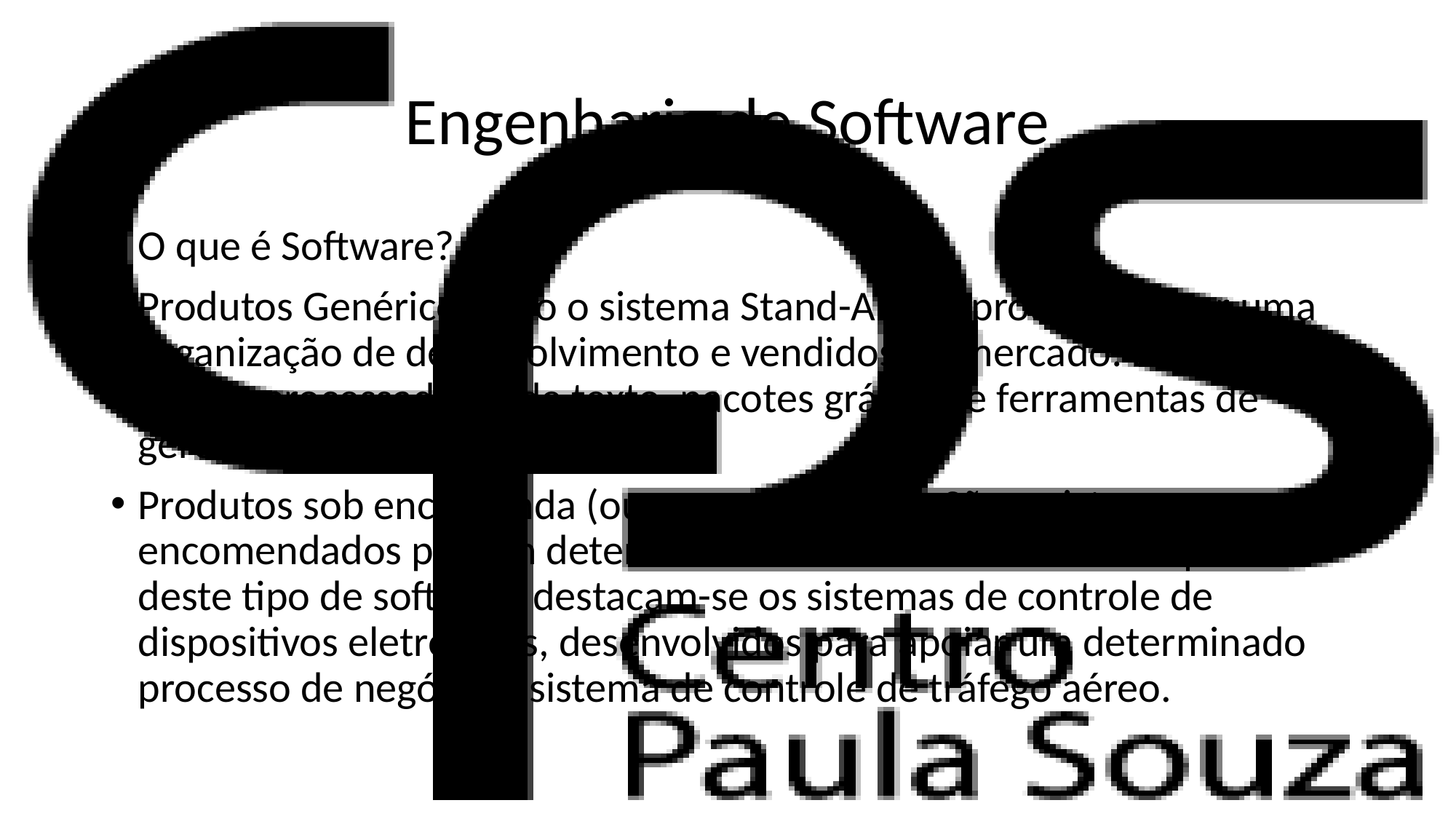

# Engenharia de Software
O que é Software?
Produtos Genéricos. São o sistema Stand-Alone, produzidos por uma organização de desenvolvimento e vendidos no mercado: Banco de dados, processadores de texto, pacotes gráficos e ferramentas de gerenciamento de projetos.
Produtos sob encomenda (ou personalizados). São o sistema encomendados por um determinado cliente. Dentre os exemplos deste tipo de software destacam-se os sistemas de controle de dispositivos eletrônicos, desenvolvidos para apoiar um determinado processo de negócio e sistema de controle de tráfego aéreo.